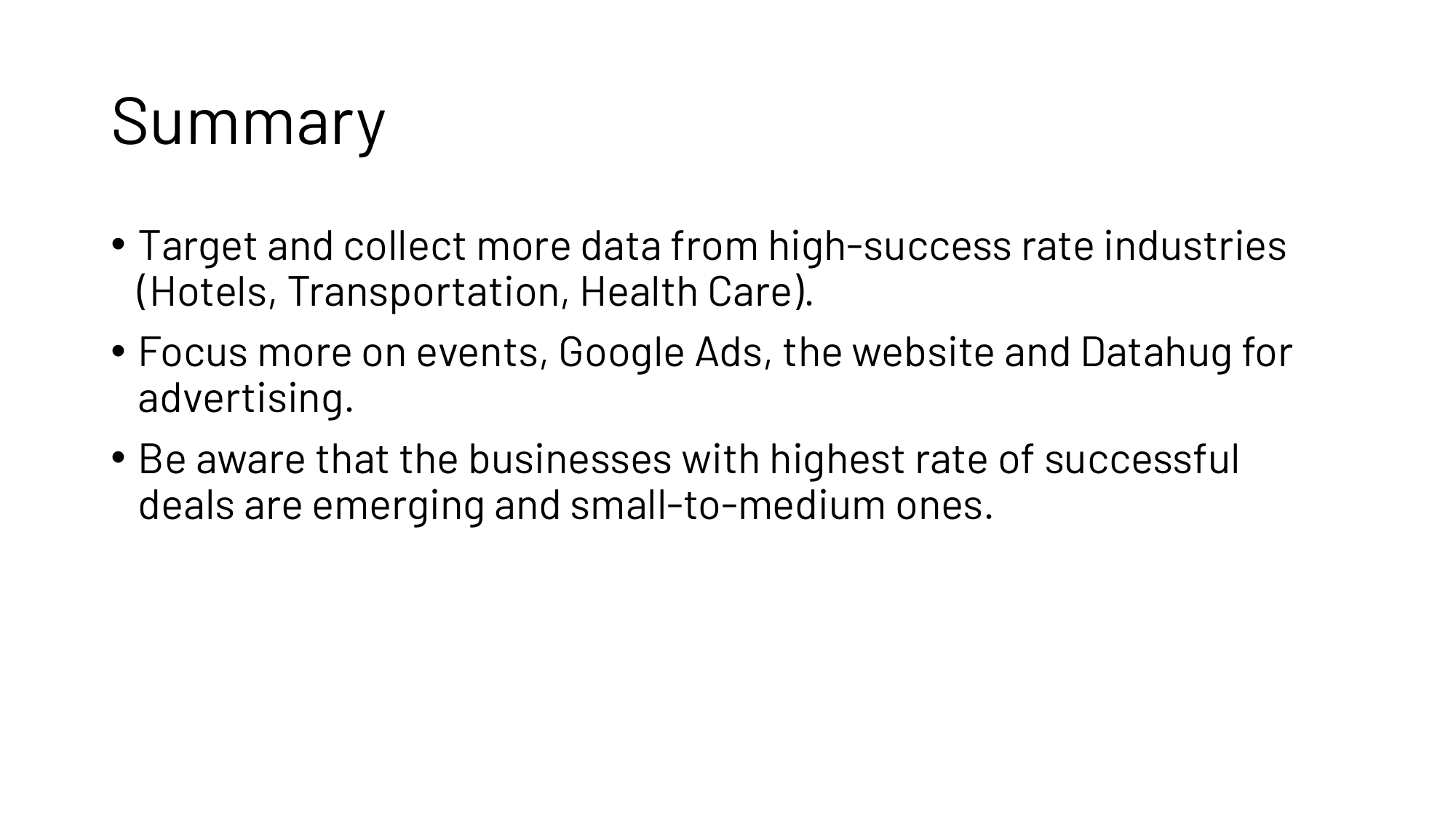

# Summary
Target and collect more data from high-success rate industries  (Hotels, Transportation, Health Care).
Focus more on events, Google Ads, the website and Datahug for advertising.
Be aware that the businesses with highest rate of successful deals are emerging and small-to-medium ones.